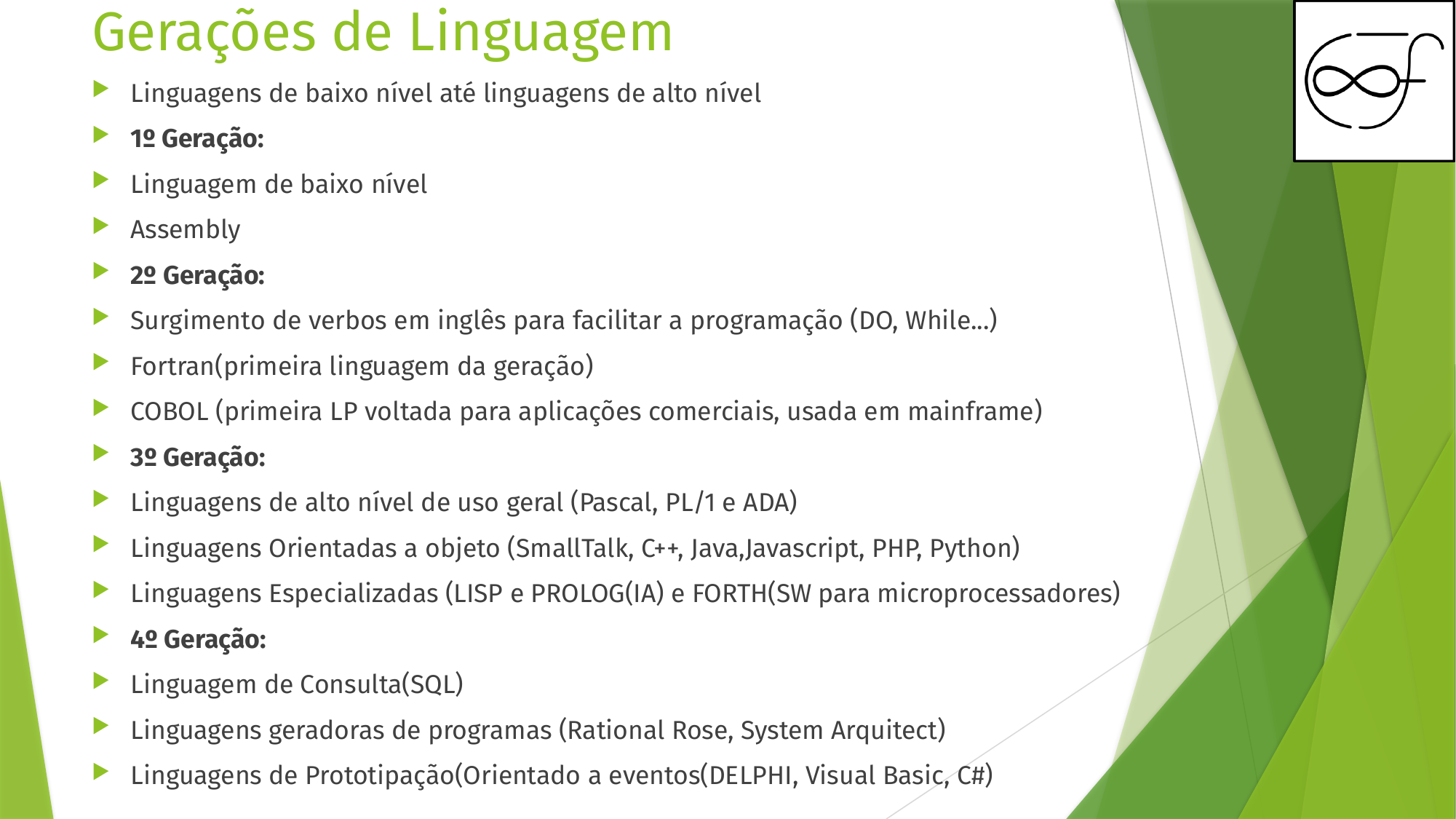

# Gerações de Linguagem
Linguagens de baixo nível até linguagens de alto nível
1º Geração:
Linguagem de baixo nível
Assembly
2º Geração:
Surgimento de verbos em inglês para facilitar a programação (DO, While...)
Fortran(primeira linguagem da geração)
COBOL (primeira LP voltada para aplicações comerciais, usada em mainframe)
3º Geração:
Linguagens de alto nível de uso geral (Pascal, PL/1 e ADA)
Linguagens Orientadas a objeto (SmallTalk, C++, Java,Javascript, PHP, Python)
Linguagens Especializadas (LISP e PROLOG(IA) e FORTH(SW para microprocessadores)
4º Geração:
Linguagem de Consulta(SQL)
Linguagens geradoras de programas (Rational Rose, System Arquitect)
Linguagens de Prototipação(Orientado a eventos(DELPHI, Visual Basic, C#)